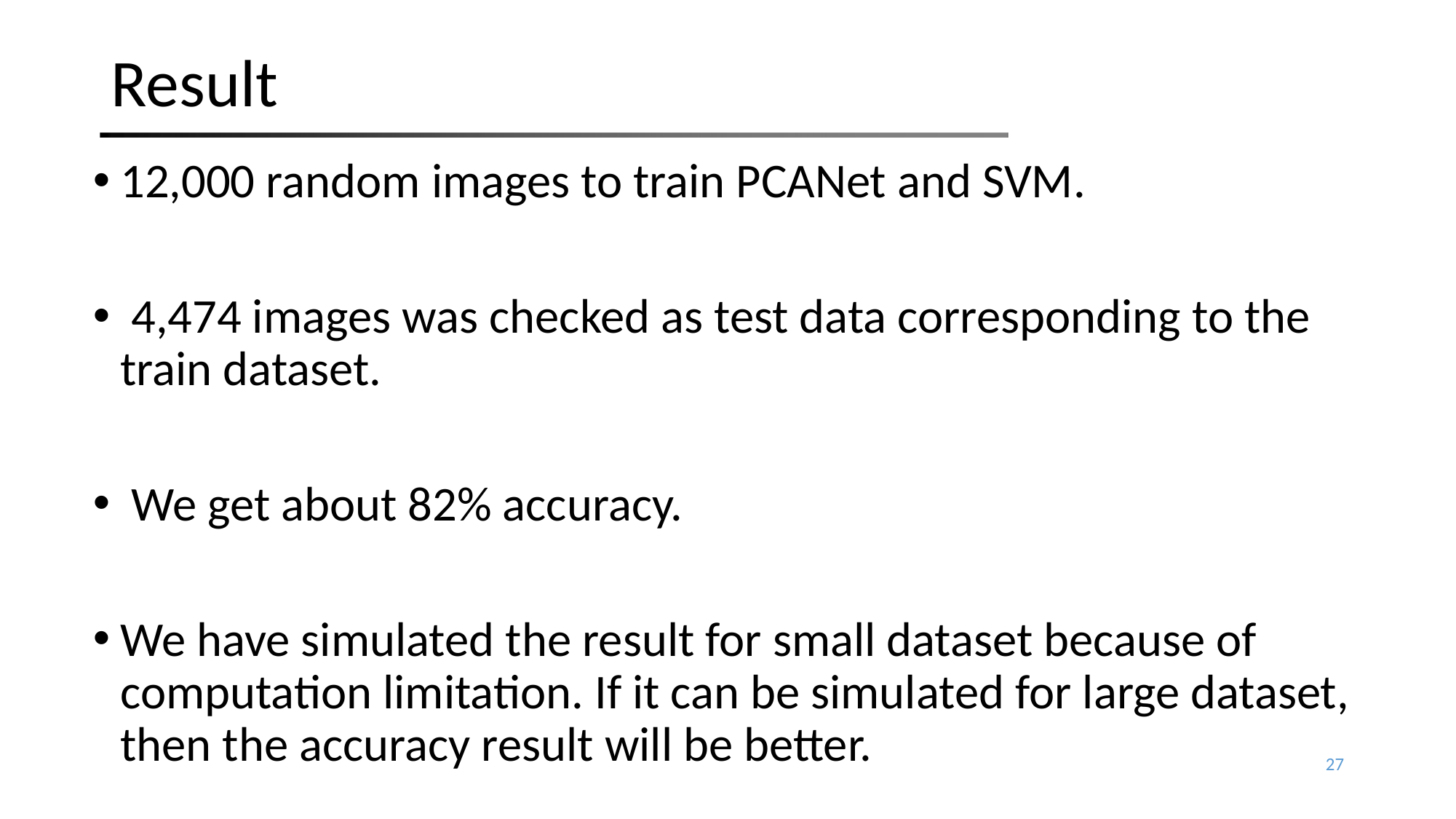

# Result

12,000 random images to train PCANet and SVM.

 4,474 images was checked as test data corresponding to the train dataset.

 We get about 82% accuracy.

We have simulated the result for small dataset because of computation limitation. If it can be simulated for large dataset, then the accuracy result will be better.

27